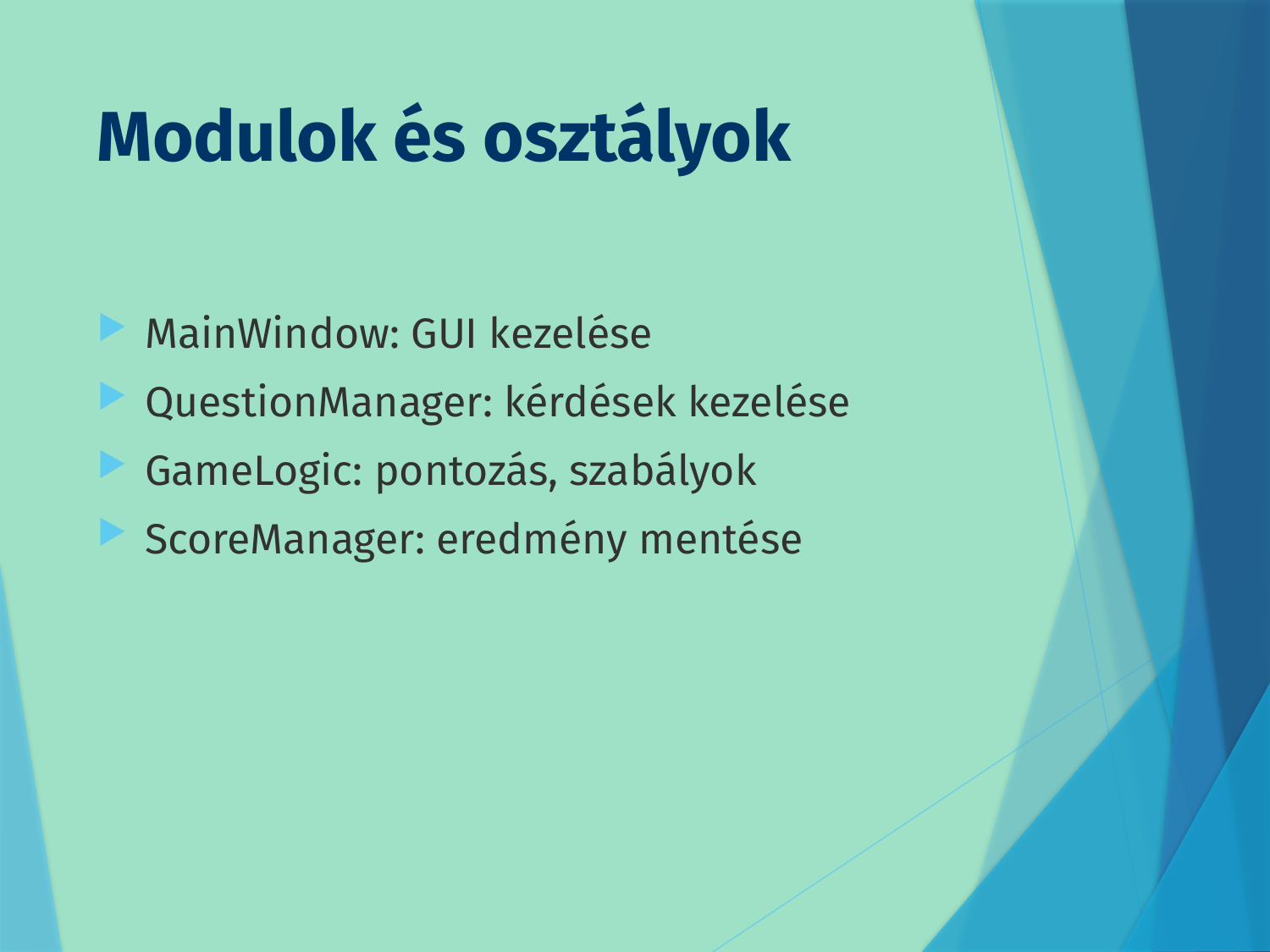

# Modulok és osztályok
MainWindow: GUI kezelése
QuestionManager: kérdések kezelése
GameLogic: pontozás, szabályok
ScoreManager: eredmény mentése